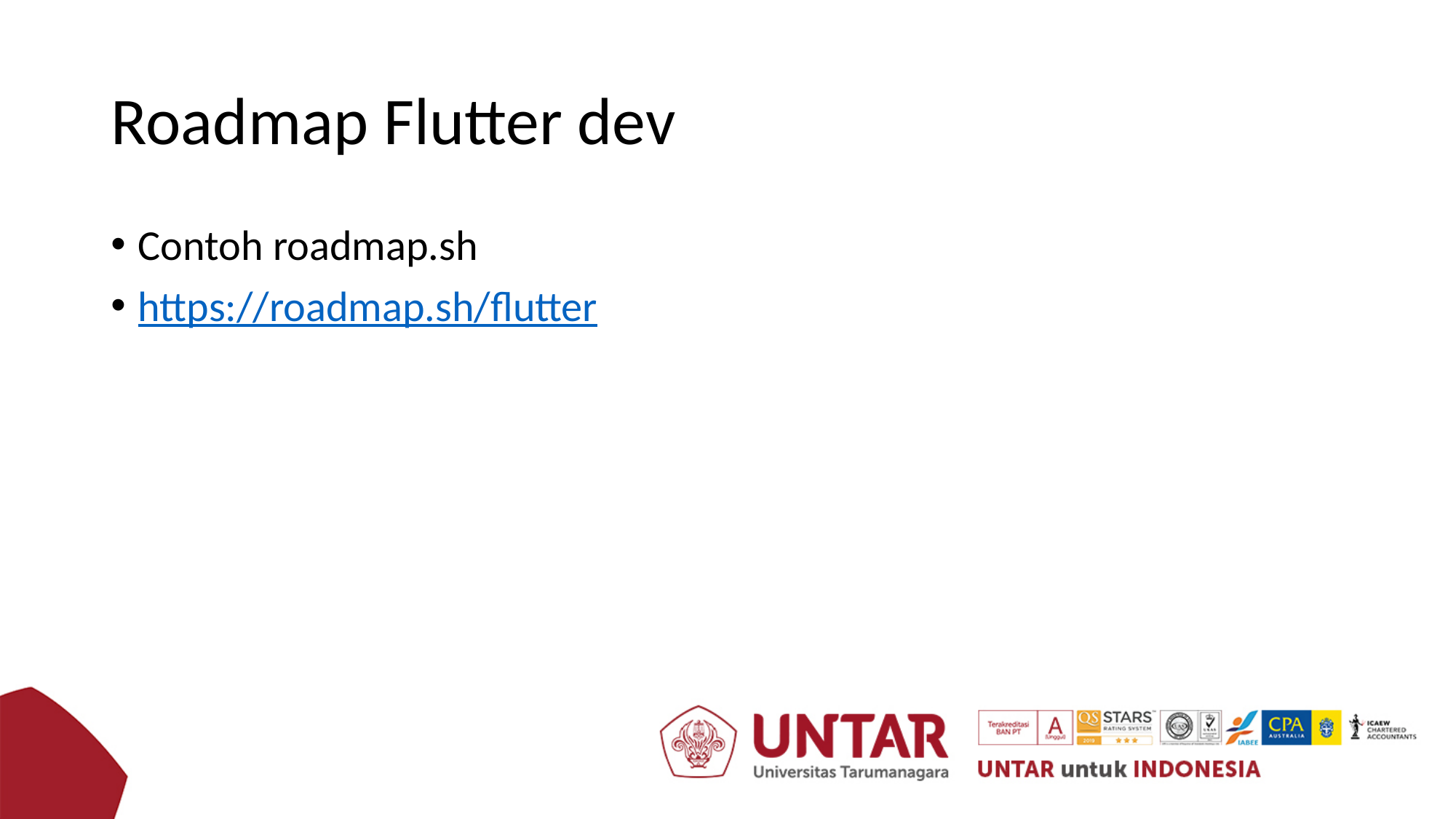

# Roadmap Flutter dev
Contoh roadmap.sh
https://roadmap.sh/flutter